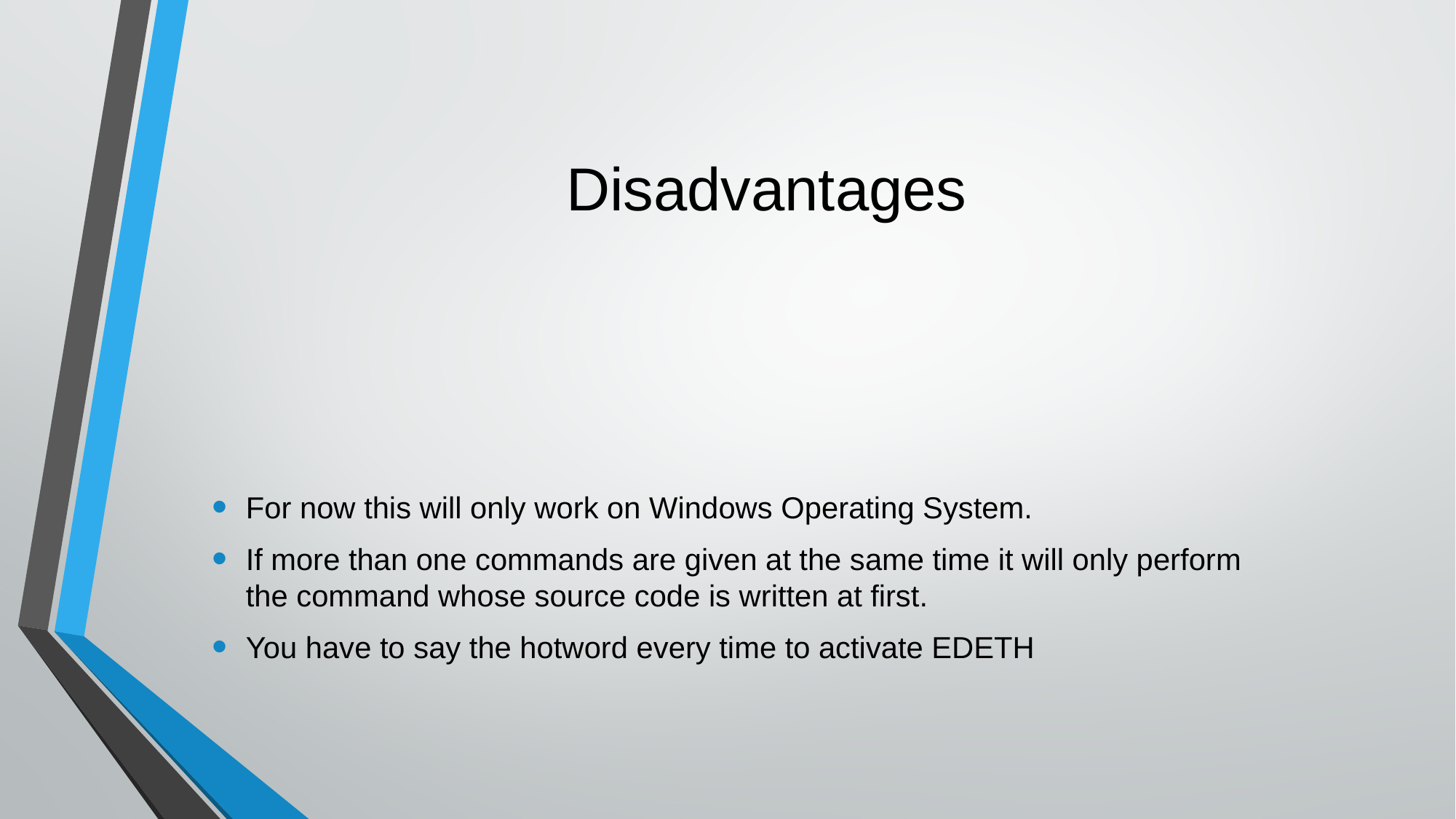

# Disadvantages

For now this will only work on Windows Operating System.
If more than one commands are given at the same time it will only perform the command whose source code is written at first.
You have to say the hotword every time to activate EDETH